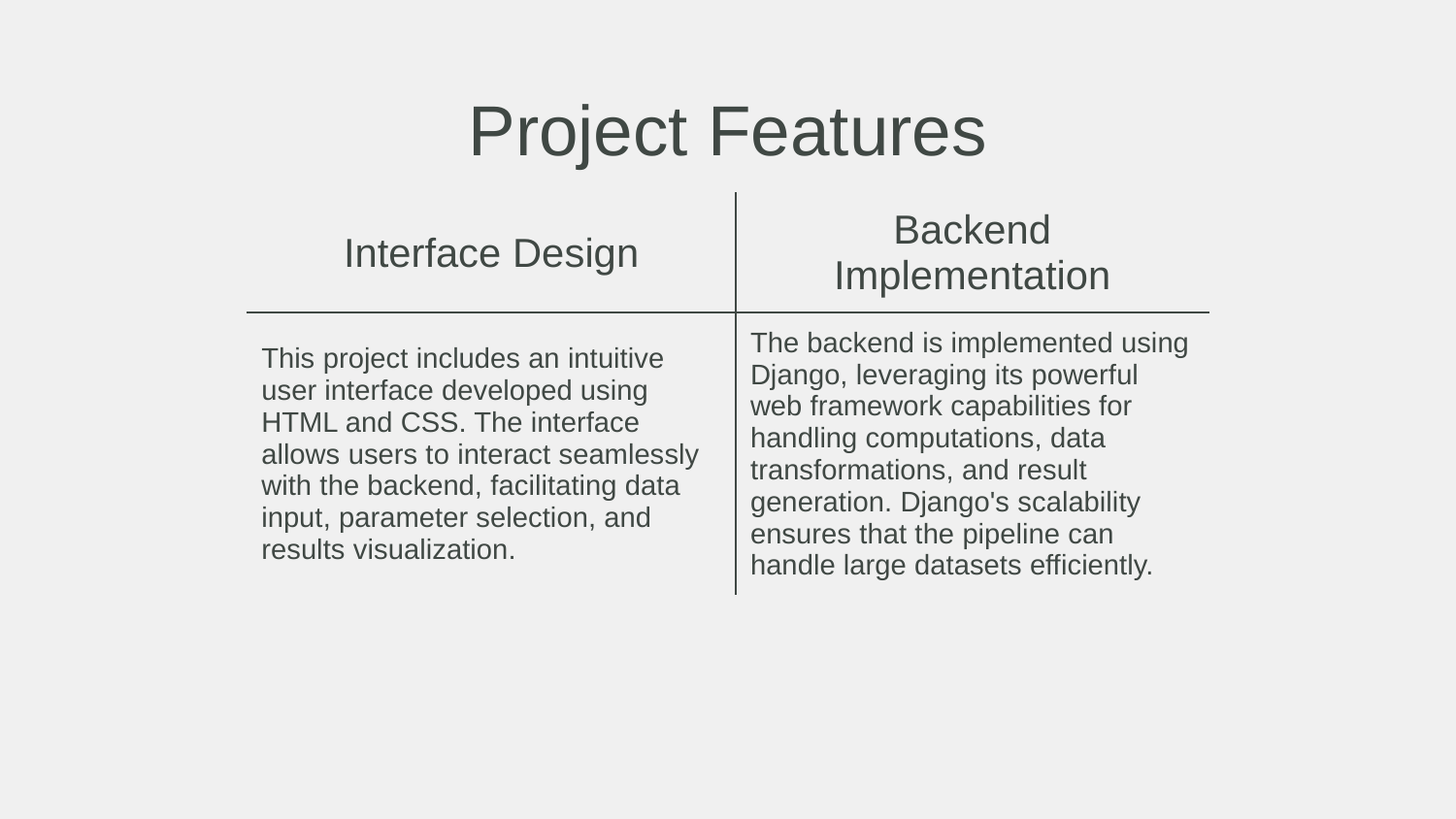

# Project Features
| Interface Design | Backend Implementation |
| --- | --- |
| This project includes an intuitive user interface developed using HTML and CSS. The interface allows users to interact seamlessly with the backend, facilitating data input, parameter selection, and results visualization. | The backend is implemented using Django, leveraging its powerful web framework capabilities for handling computations, data transformations, and result generation. Django's scalability ensures that the pipeline can handle large datasets efficiently. |